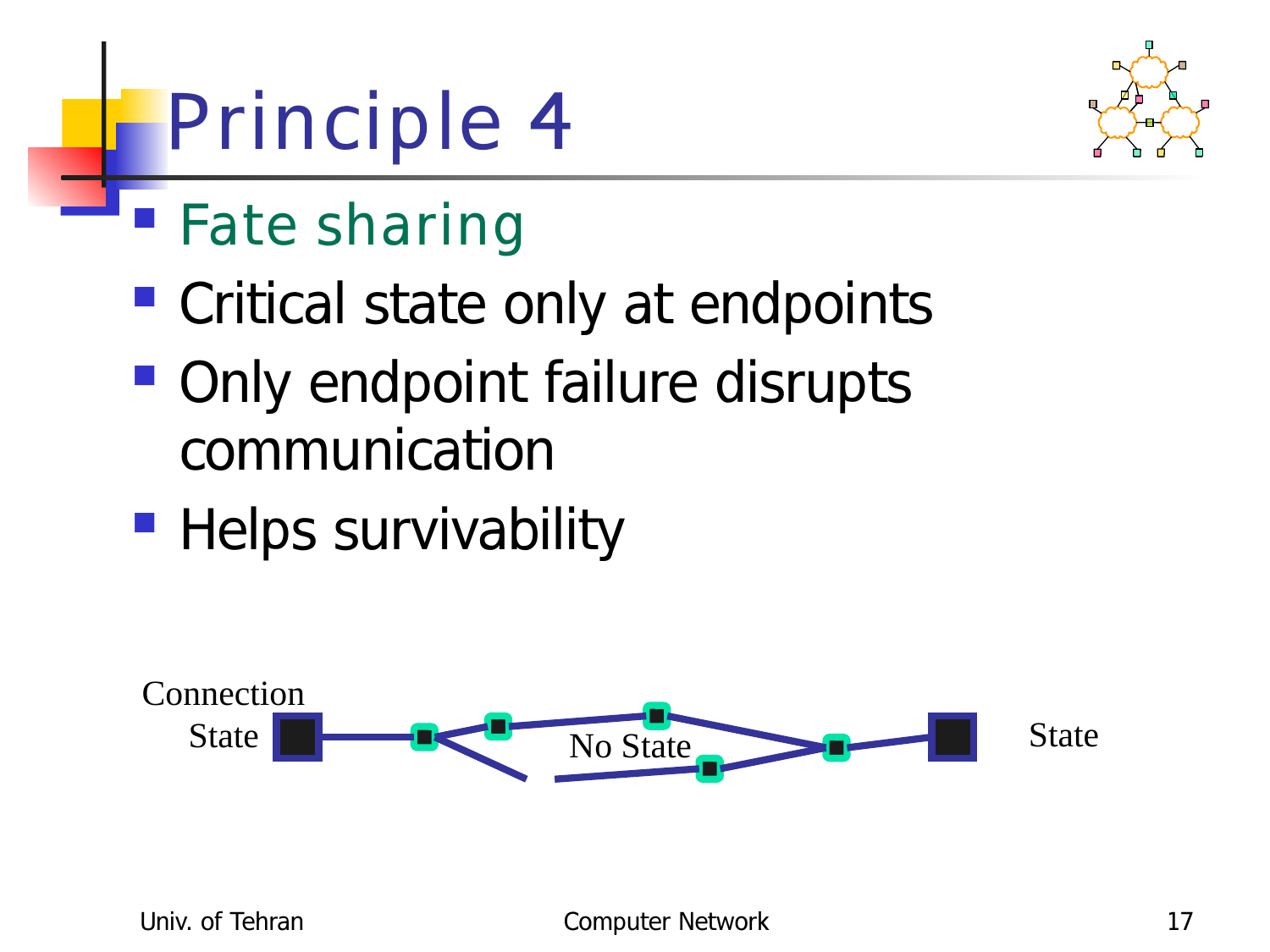

# Principle 4
Fate sharing
Critical state only at endpoints
Only endpoint failure disrupts communication
Helps survivability
Connection State

State

No State

Univ. of Tehran
Computer Network
17